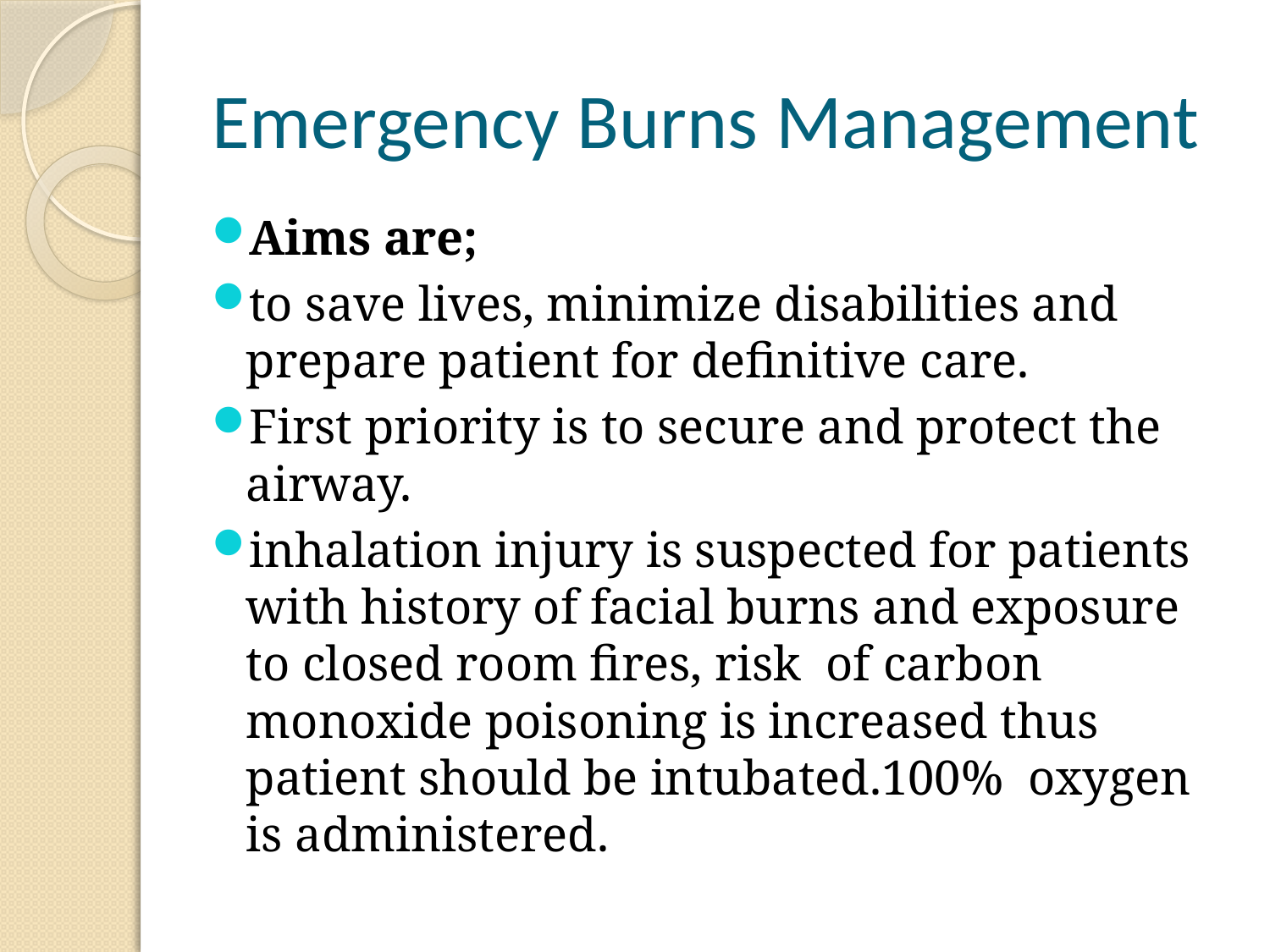

# Emergency Burns Management
Aims are;
to save lives, minimize disabilities and prepare patient for definitive care.
First priority is to secure and protect the airway.
inhalation injury is suspected for patients with history of facial burns and exposure to closed room fires, risk  of carbon monoxide poisoning is increased thus patient should be intubated.100%  oxygen is administered.